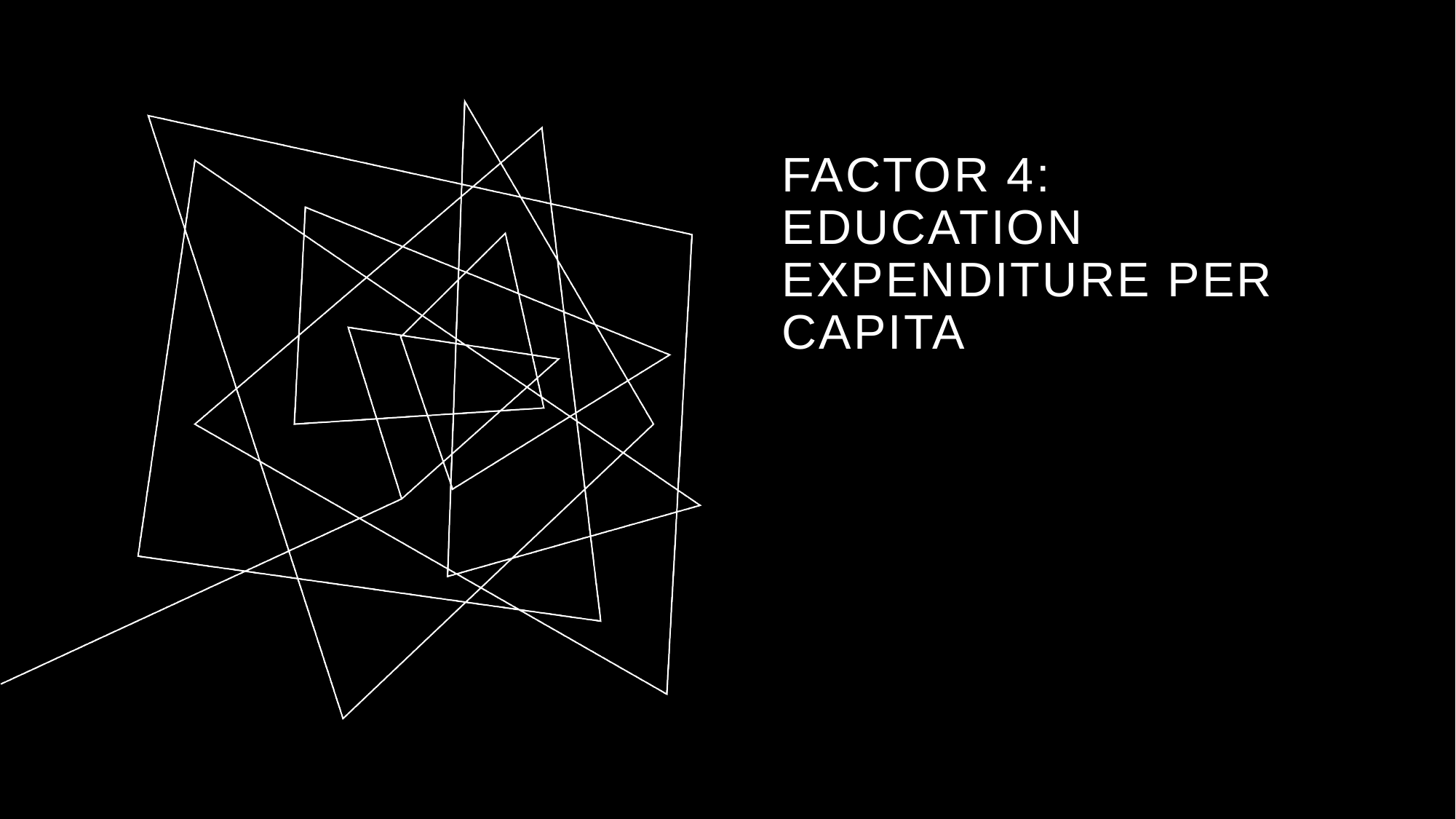

# Factor 4: EDUCATION EXPENDITURE PER CAPITA